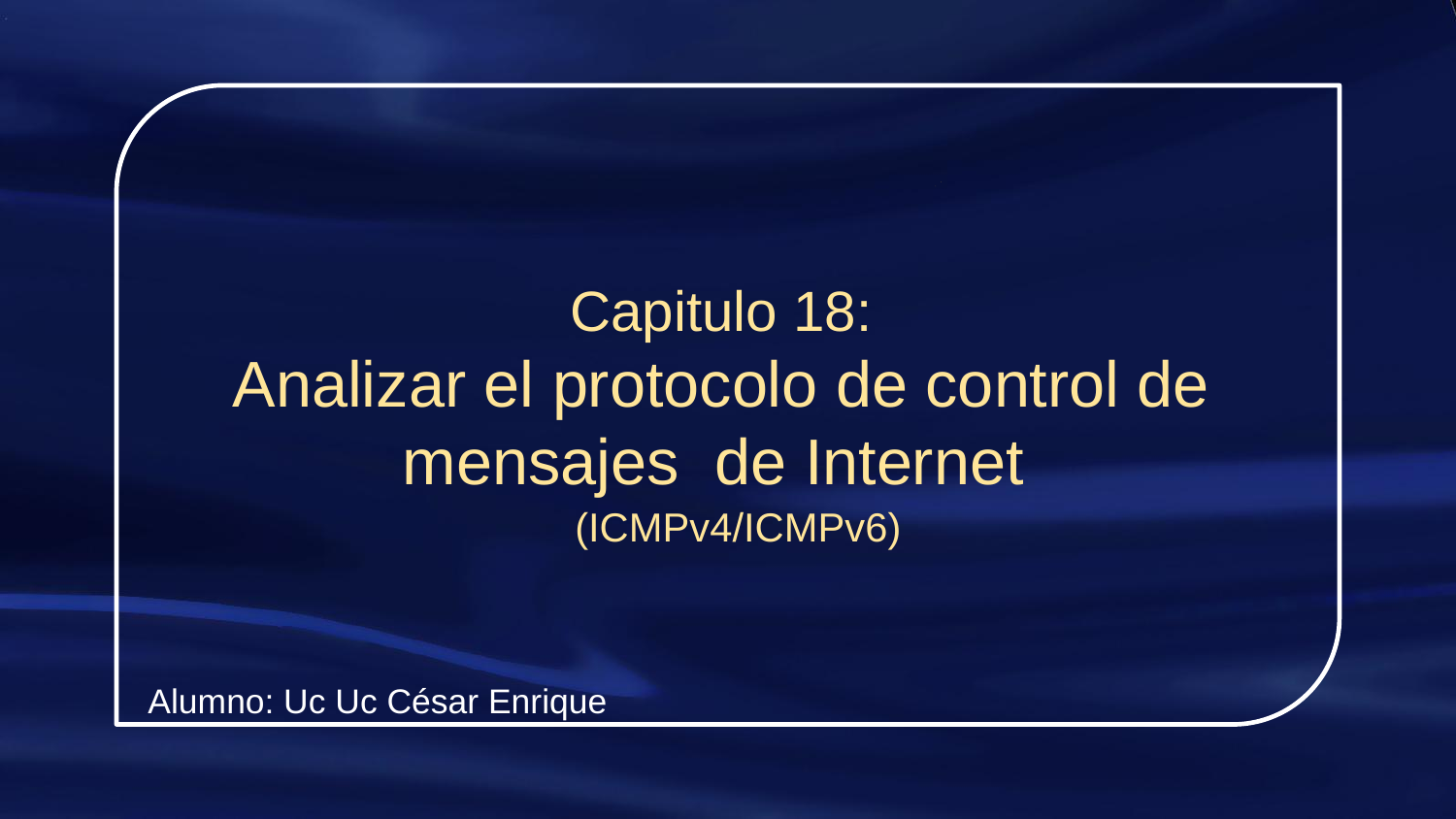

# Capitulo 18: Analizar el protocolo de control de mensajes  de Internet
(ICMPv4/ICMPv6)
Alumno: Uc Uc César Enrique